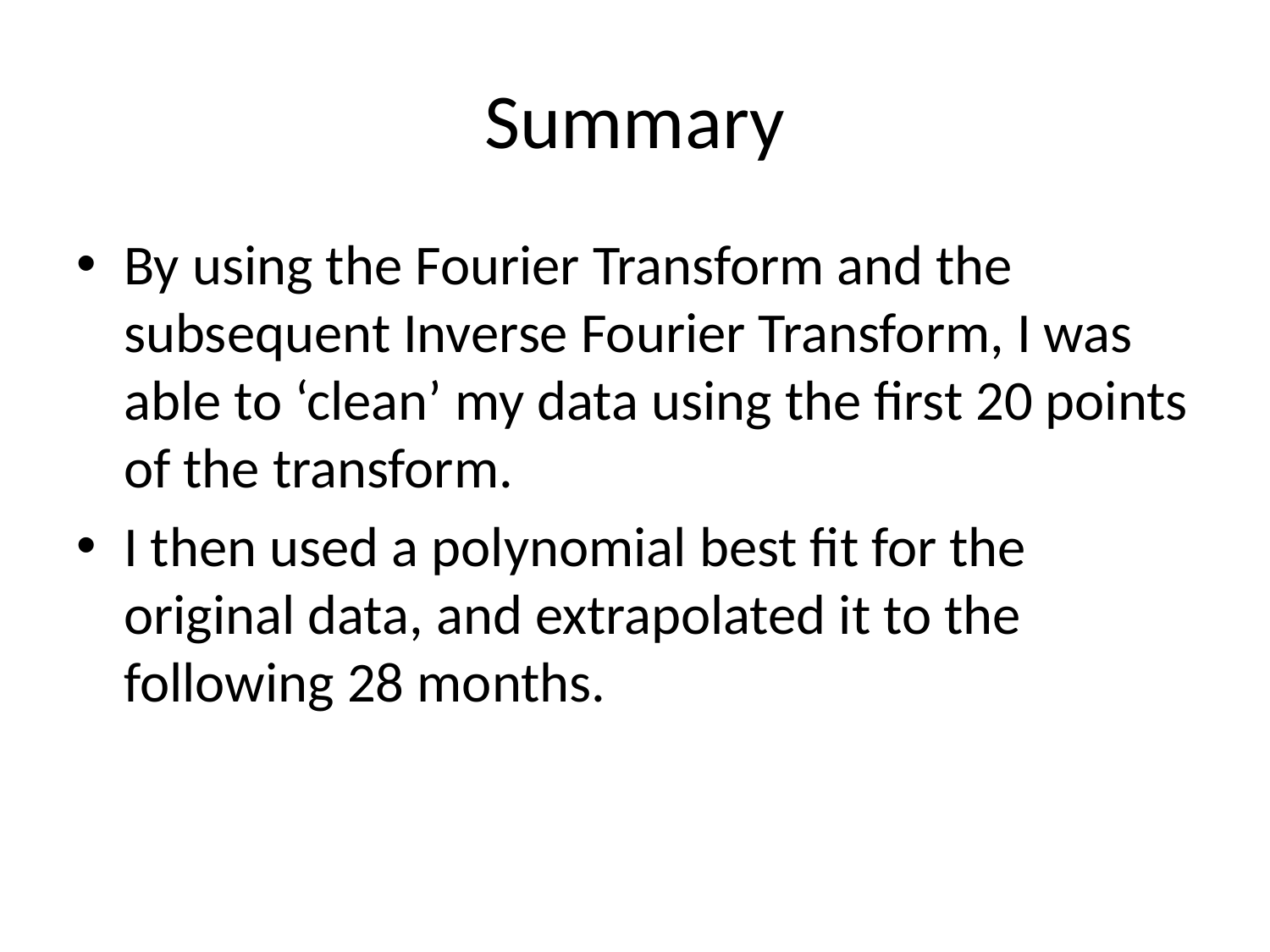

# Summary
By using the Fourier Transform and the subsequent Inverse Fourier Transform, I was able to ‘clean’ my data using the first 20 points of the transform.
I then used a polynomial best fit for the original data, and extrapolated it to the following 28 months.